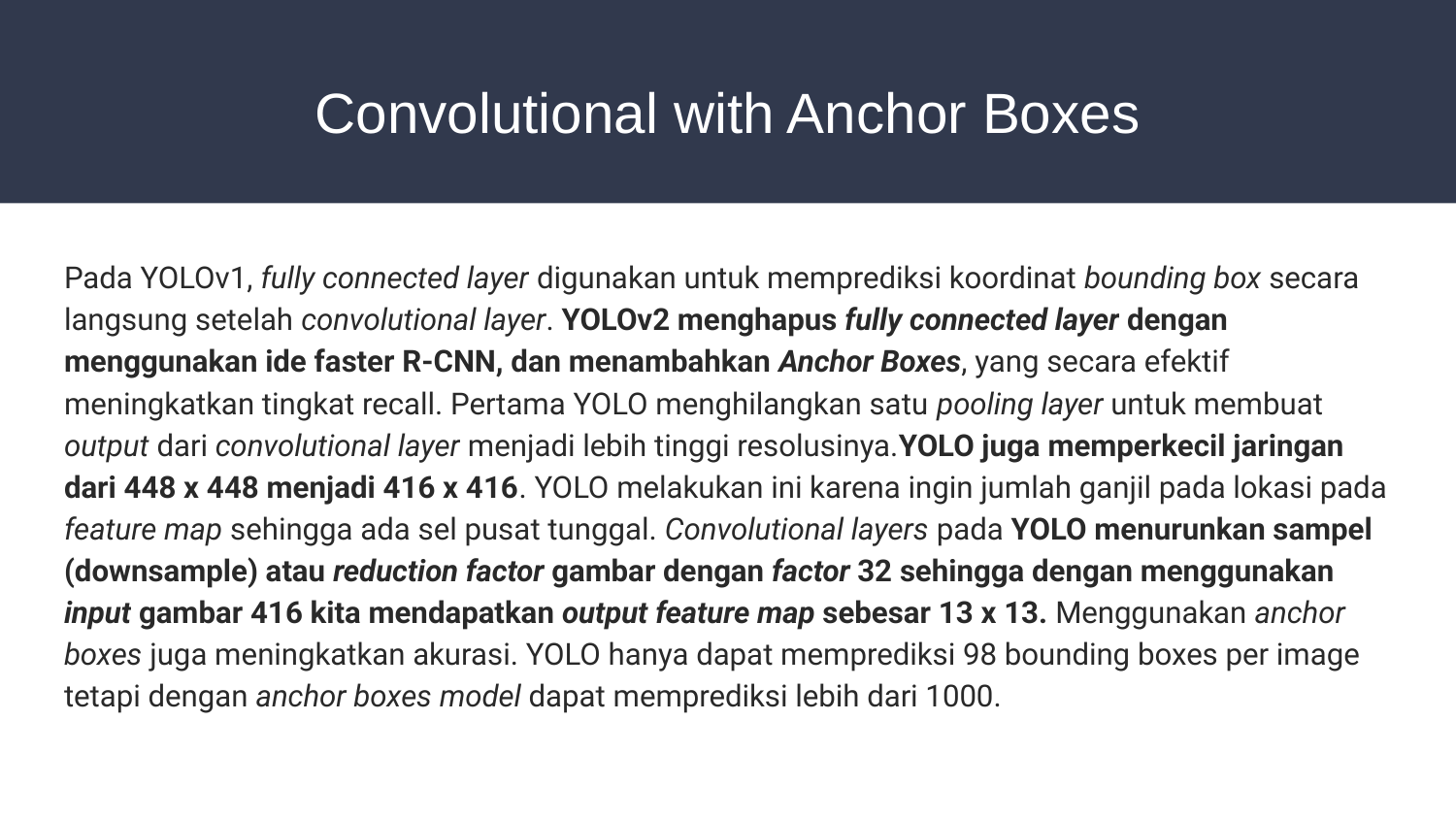

# Convolutional with Anchor Boxes
Pada YOLOv1, fully connected layer digunakan untuk memprediksi koordinat bounding box secara langsung setelah convolutional layer. YOLOv2 menghapus fully connected layer dengan menggunakan ide faster R-CNN, dan menambahkan Anchor Boxes, yang secara efektif meningkatkan tingkat recall. Pertama YOLO menghilangkan satu pooling layer untuk membuat output dari convolutional layer menjadi lebih tinggi resolusinya.YOLO juga memperkecil jaringan dari 448 x 448 menjadi 416 x 416. YOLO melakukan ini karena ingin jumlah ganjil pada lokasi pada feature map sehingga ada sel pusat tunggal. Convolutional layers pada YOLO menurunkan sampel (downsample) atau reduction factor gambar dengan factor 32 sehingga dengan menggunakan input gambar 416 kita mendapatkan output feature map sebesar 13 x 13. Menggunakan anchor boxes juga meningkatkan akurasi. YOLO hanya dapat memprediksi 98 bounding boxes per image tetapi dengan anchor boxes model dapat memprediksi lebih dari 1000.